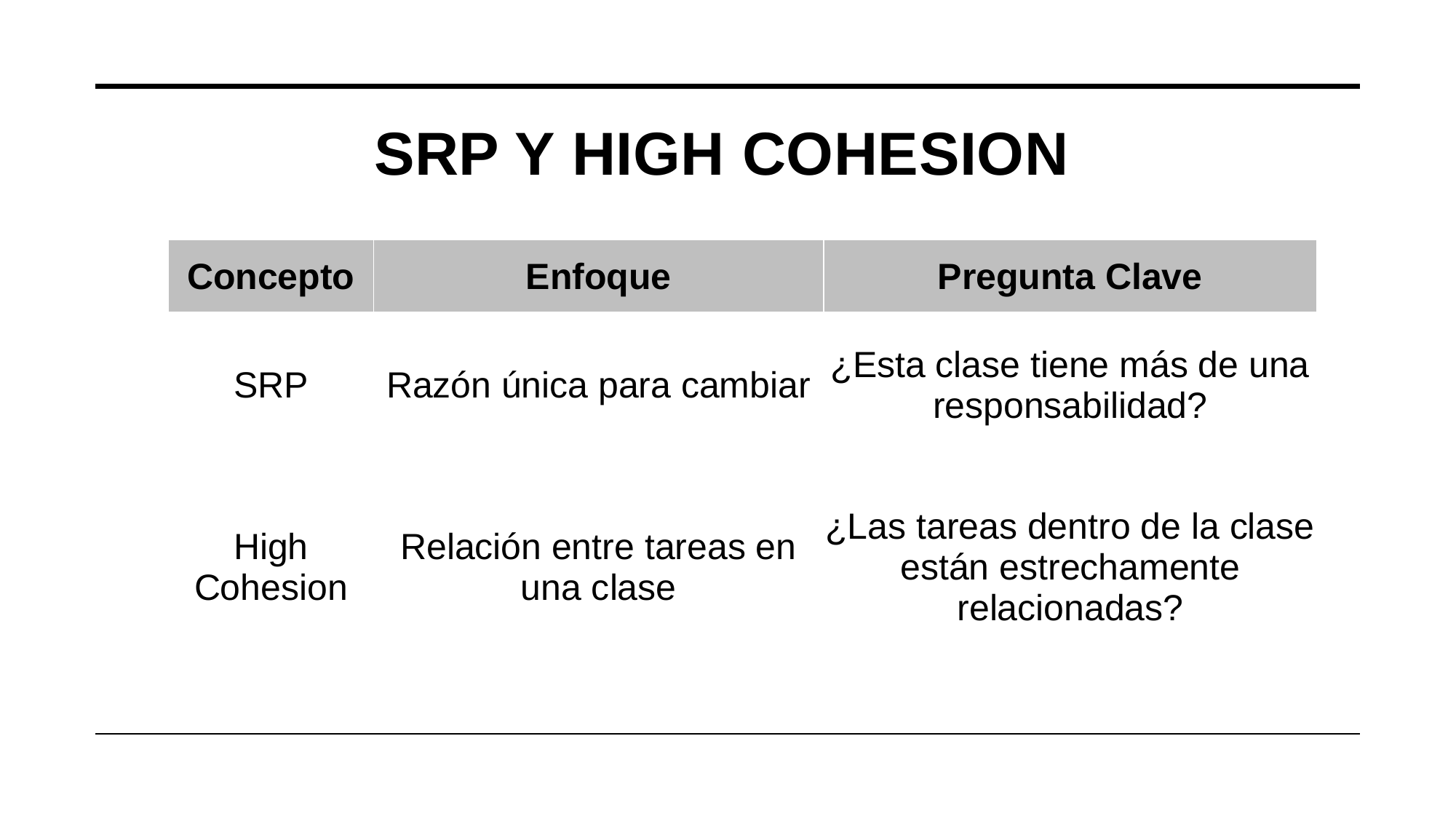

# SRP y High cohesion
| Concepto | Enfoque | Pregunta Clave |
| --- | --- | --- |
| SRP | Razón única para cambiar | ¿Esta clase tiene más de una responsabilidad? |
| High Cohesion | Relación entre tareas en una clase | ¿Las tareas dentro de la clase están estrechamente relacionadas? |